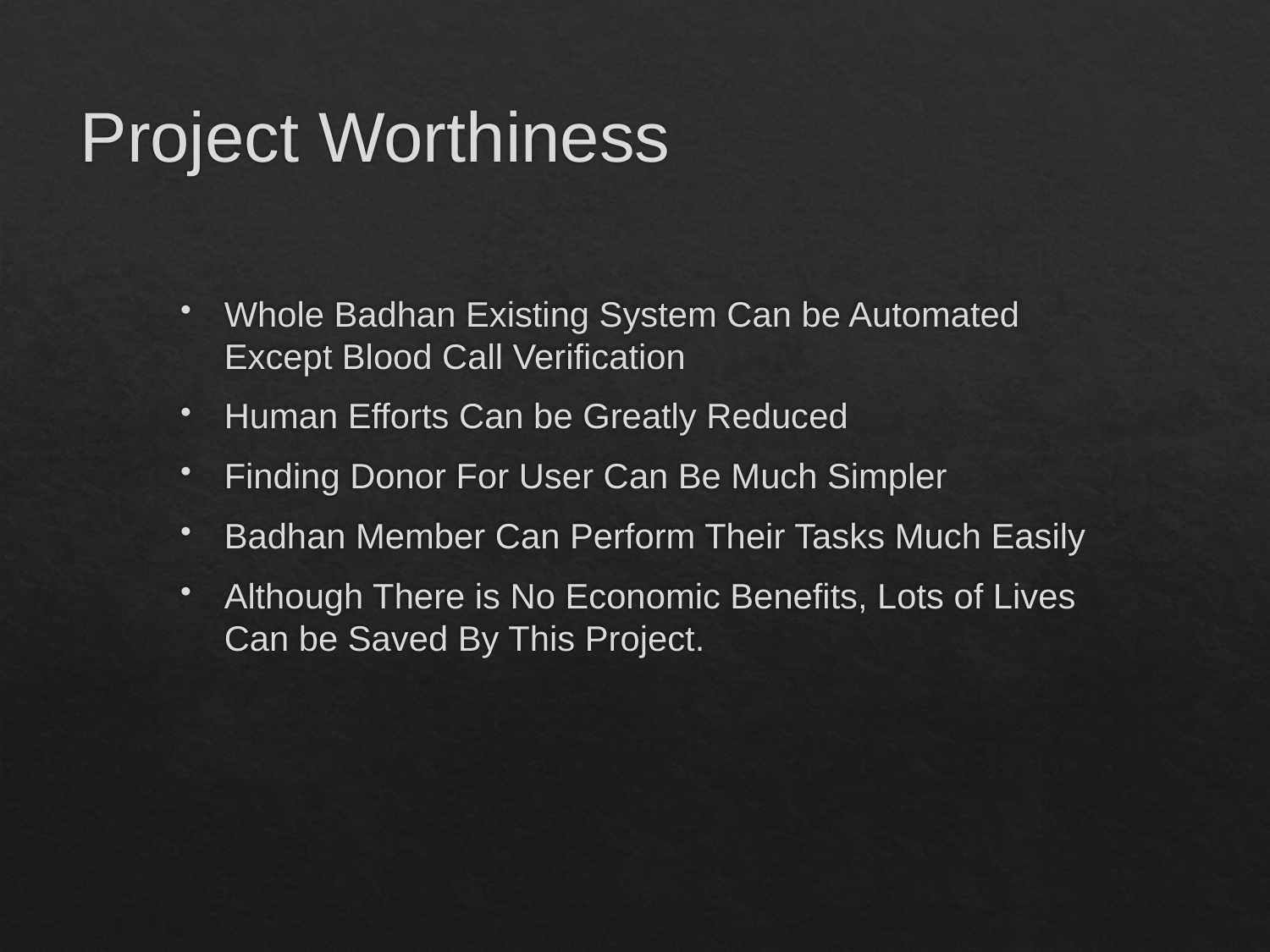

# Project Worthiness
Whole Badhan Existing System Can be Automated Except Blood Call Verification
Human Efforts Can be Greatly Reduced
Finding Donor For User Can Be Much Simpler
Badhan Member Can Perform Their Tasks Much Easily
Although There is No Economic Benefits, Lots of Lives Can be Saved By This Project.